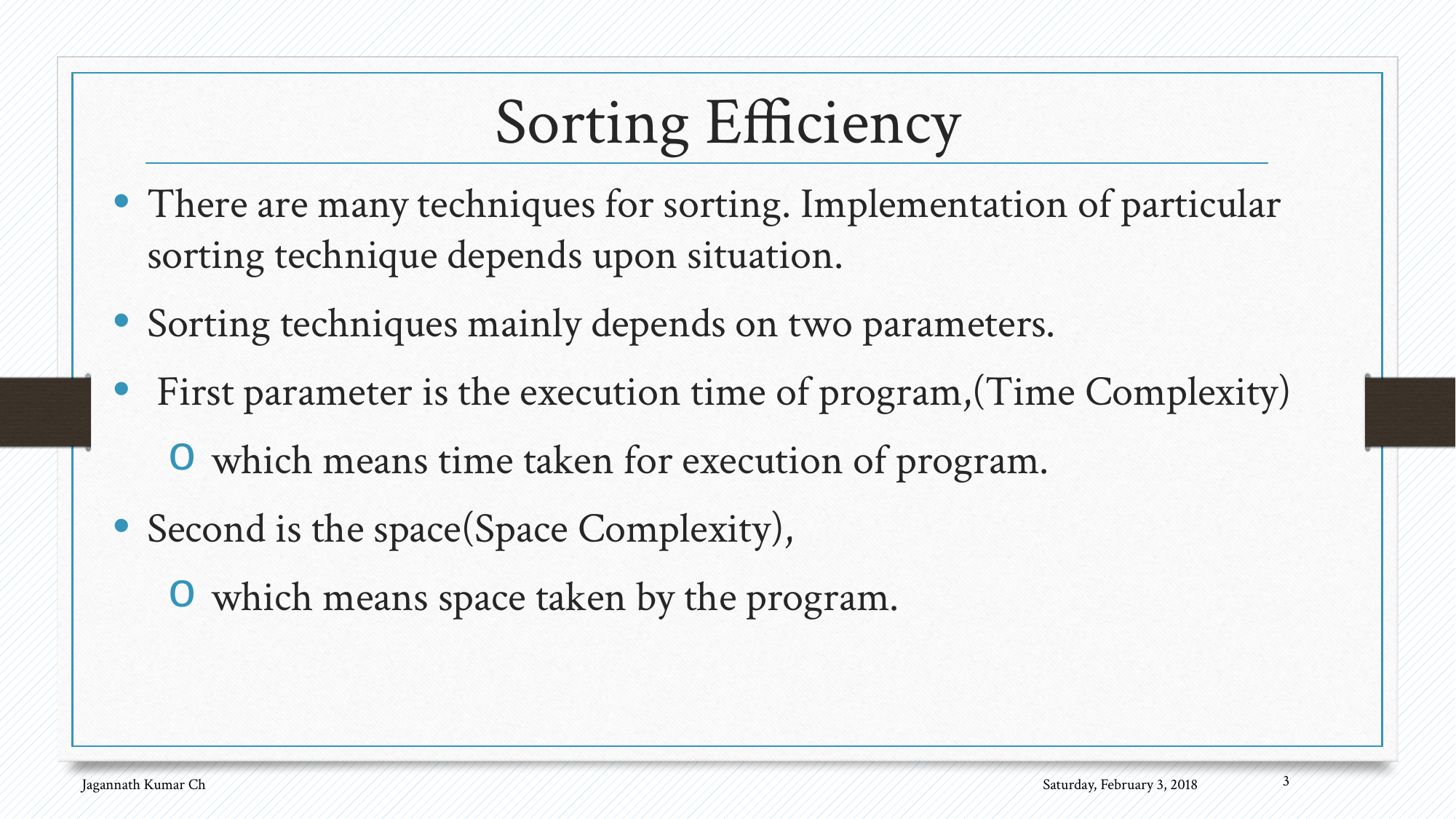

# Sorting Efficiency
There are many techniques for sorting. Implementation of particular sorting technique depends upon situation.
Sorting techniques mainly depends on two parameters.
 First parameter is the execution time of program,(Time Complexity)
 which means time taken for execution of program.
Second is the space(Space Complexity),
 which means space taken by the program.
3
Jagannath Kumar Ch
Saturday, February 3, 2018